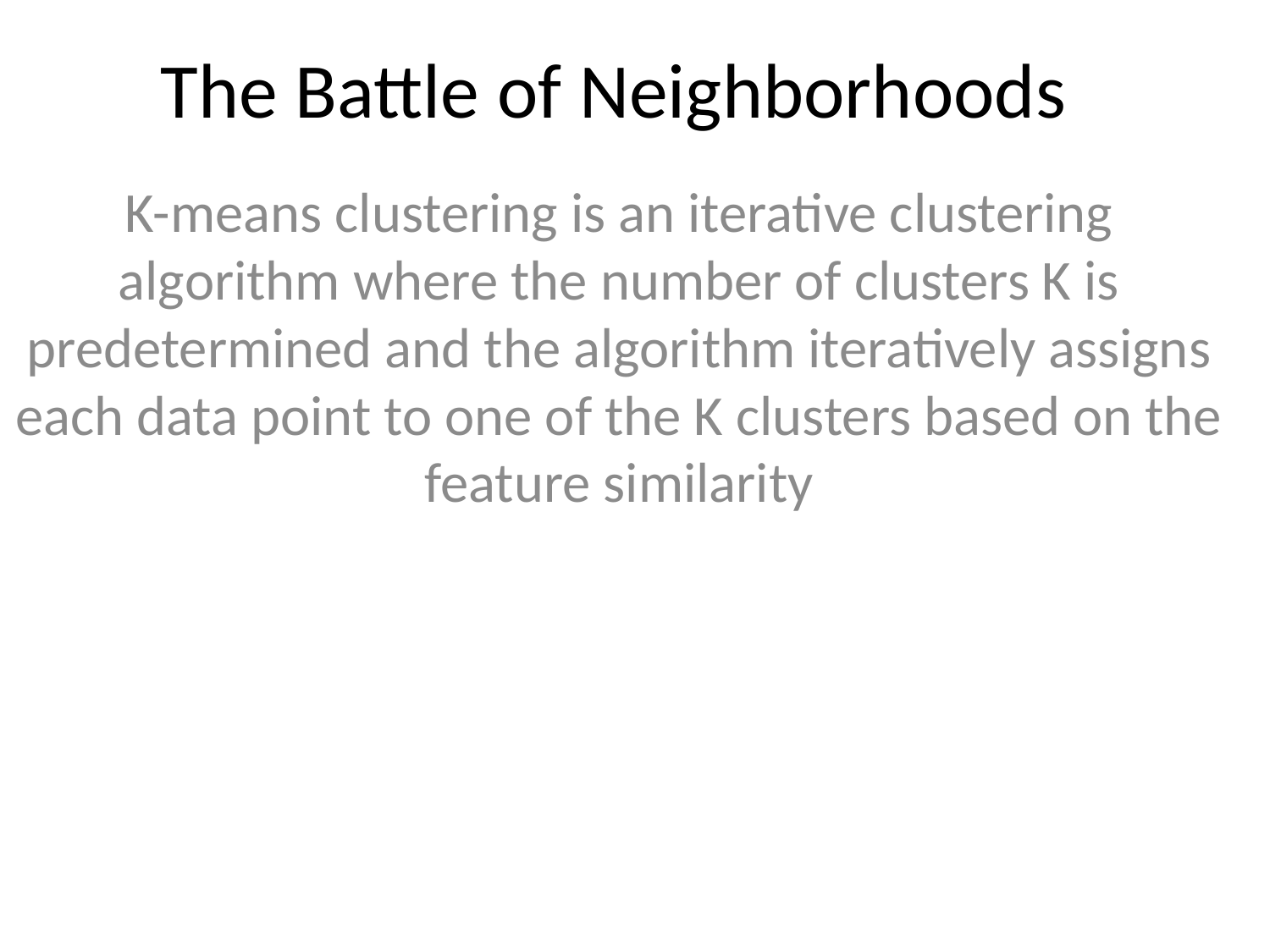

# The Battle of Neighborhoods
K-means clustering is an iterative clustering algorithm where the number of clusters K is predetermined and the algorithm iteratively assigns each data point to one of the K clusters based on the feature similarity